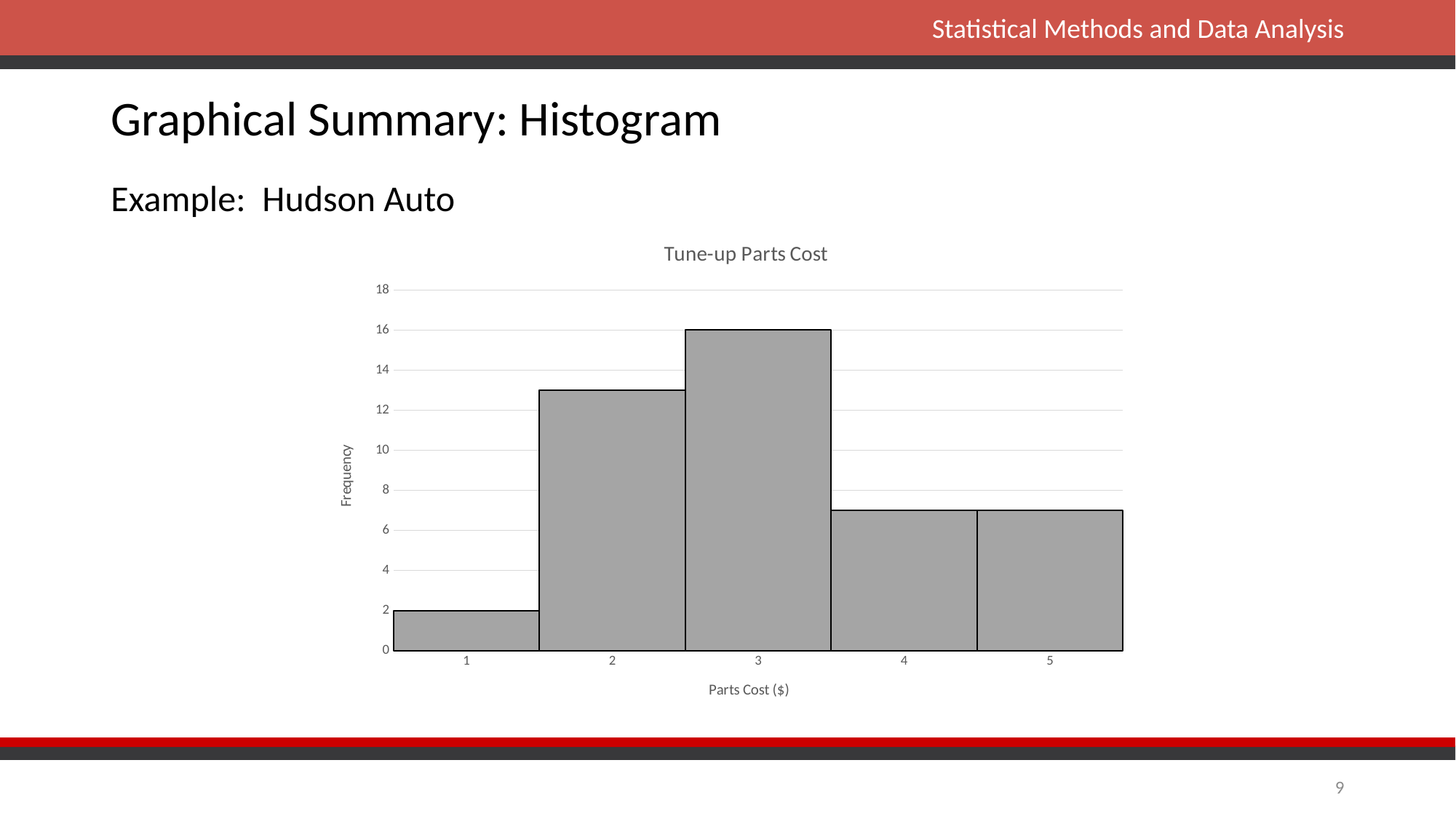

# Graphical Summary: Histogram
Example:  Hudson Auto

### Chart:         Tune-up Parts Cost

| Category |  |
|---|---|
9